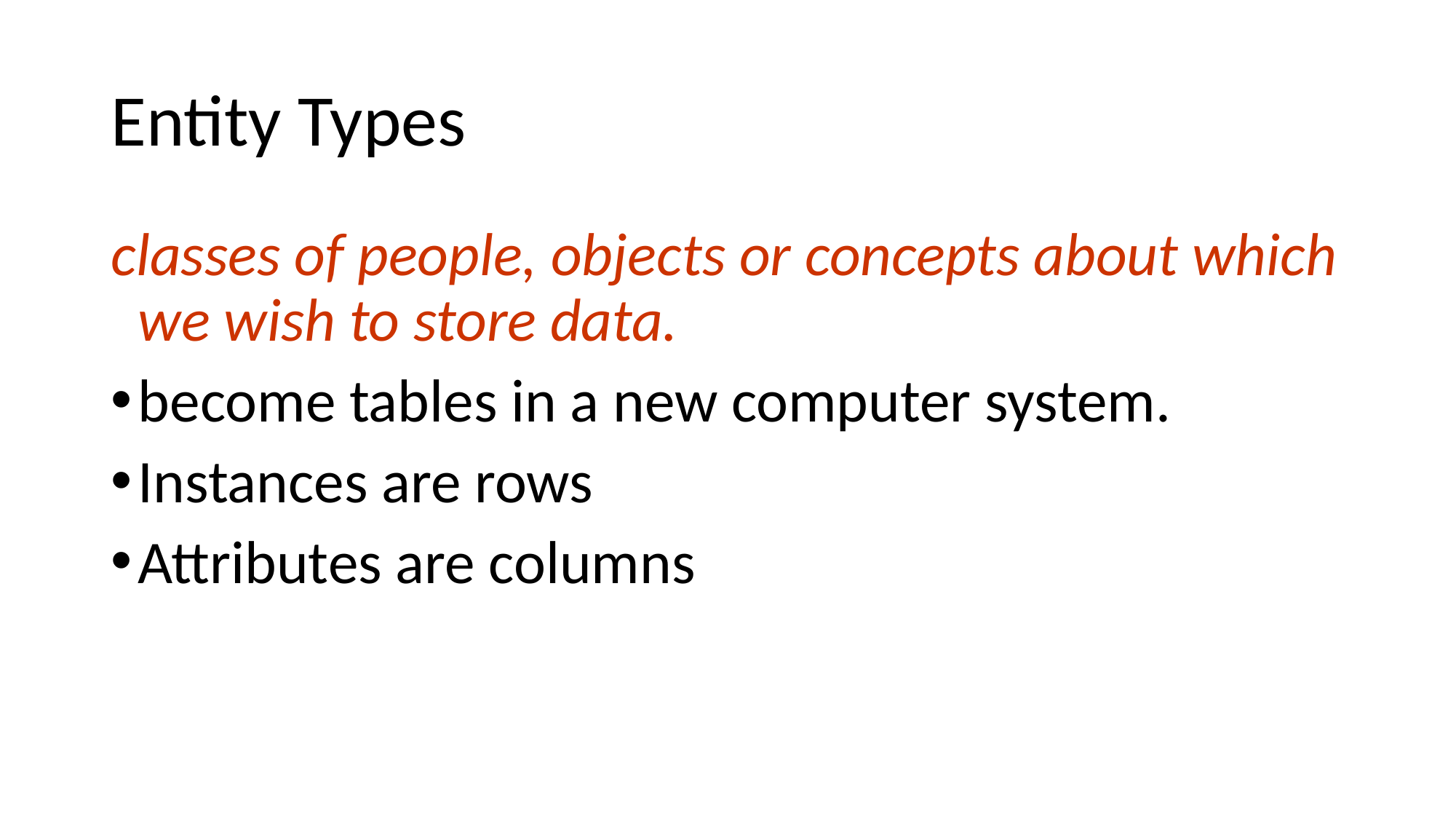

# Entity Types
classes of people, objects or concepts about which we wish to store data.
become tables in a new computer system.
Instances are rows
Attributes are columns